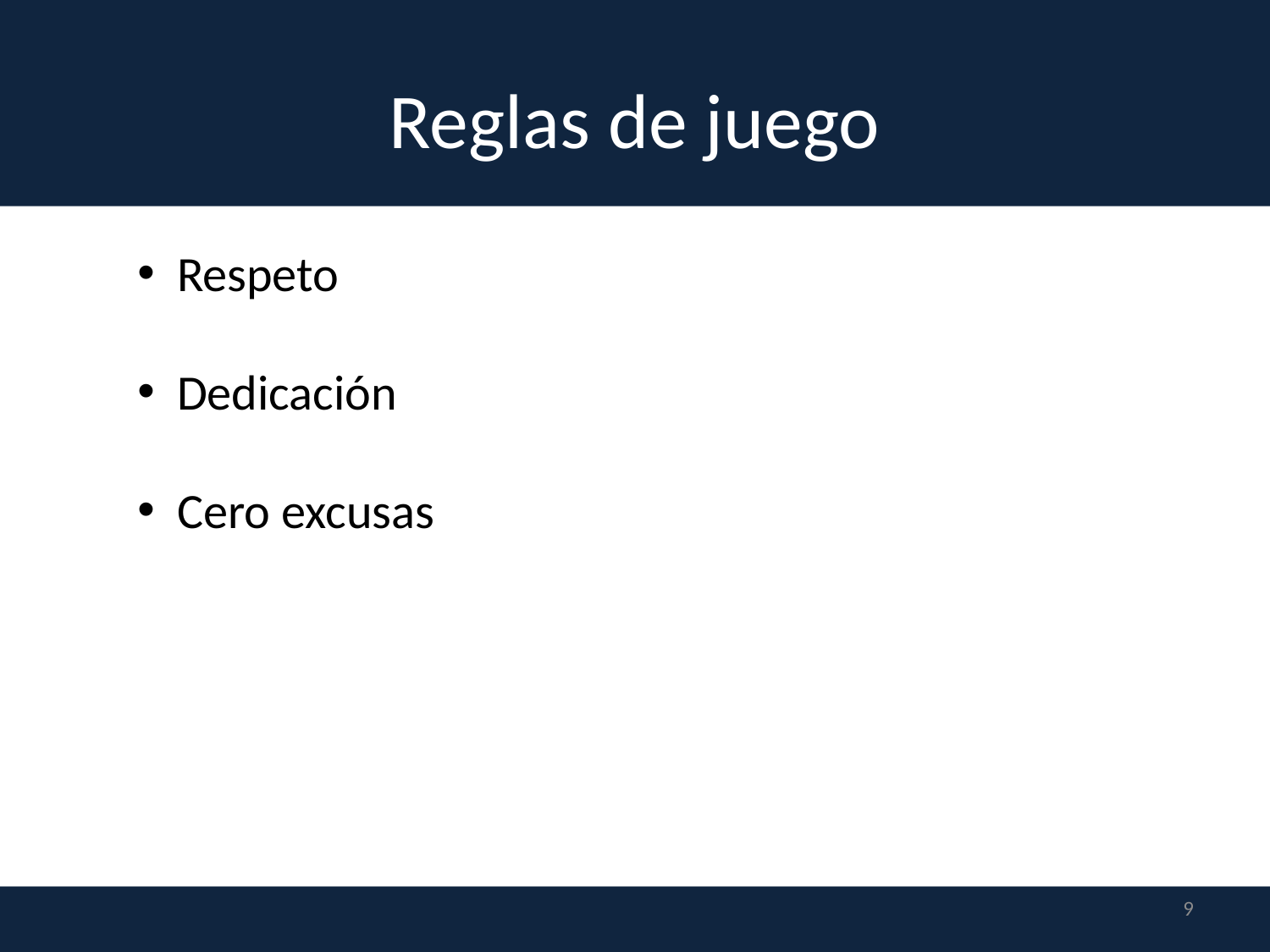

# Reglas de juego
Respeto

Dedicación

Cero excusas
9